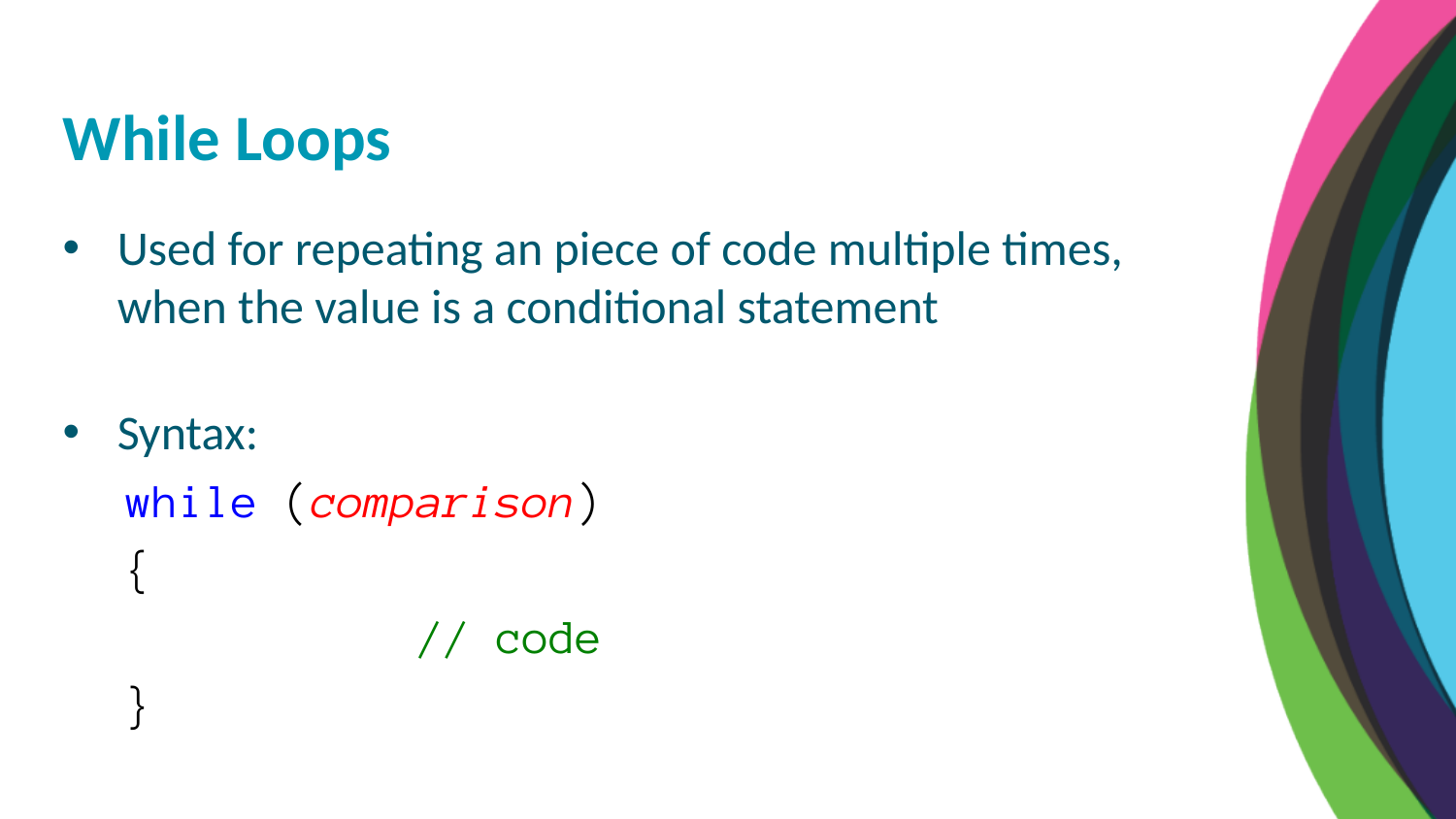

While Loops
Used for repeating an piece of code multiple times, when the value is a conditional statement
Syntax:
while (comparison)
{
		// code
}